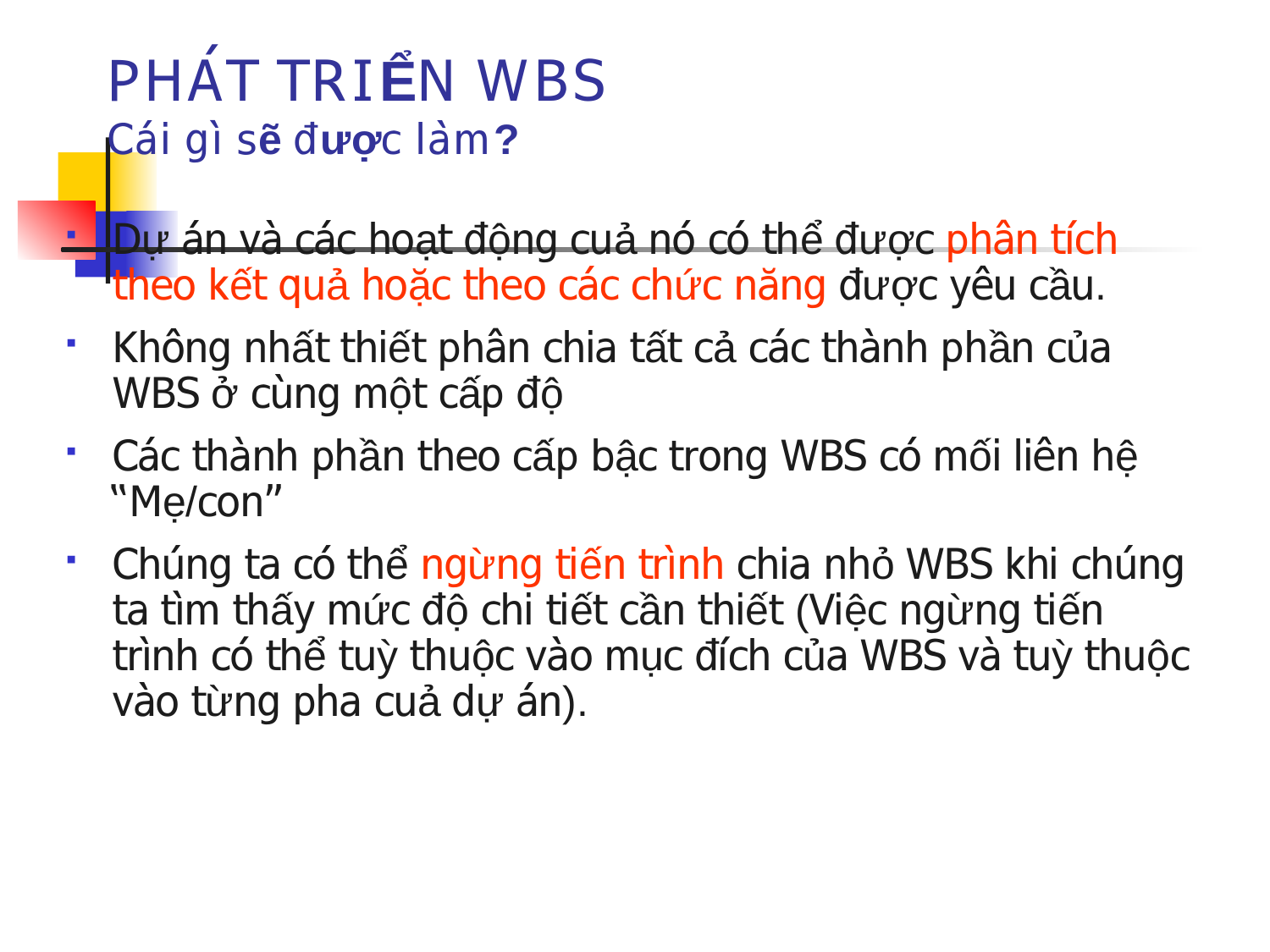

# PHÁT TRIỂN WBS Cái gì sẽ được làm?
Dự án và các hoạt động cuả nó có thể được phân tích theo kết quả hoặc theo các chức năng được yêu cầu.
Không nhất thiết phân chia tất cả các thành phần của WBS ở cùng một cấp độ
Các thành phần theo cấp bậc trong WBS có mối liên hệ “Mẹ/con”
Chúng ta có thể ngừng tiến trình chia nhỏ WBS khi chúng ta tìm thấy mức độ chi tiết cần thiết (Việc ngừng tiến trình có thể tuỳ thuộc vào mục đích của WBS và tuỳ thuộc vào từng pha cuả dự án).